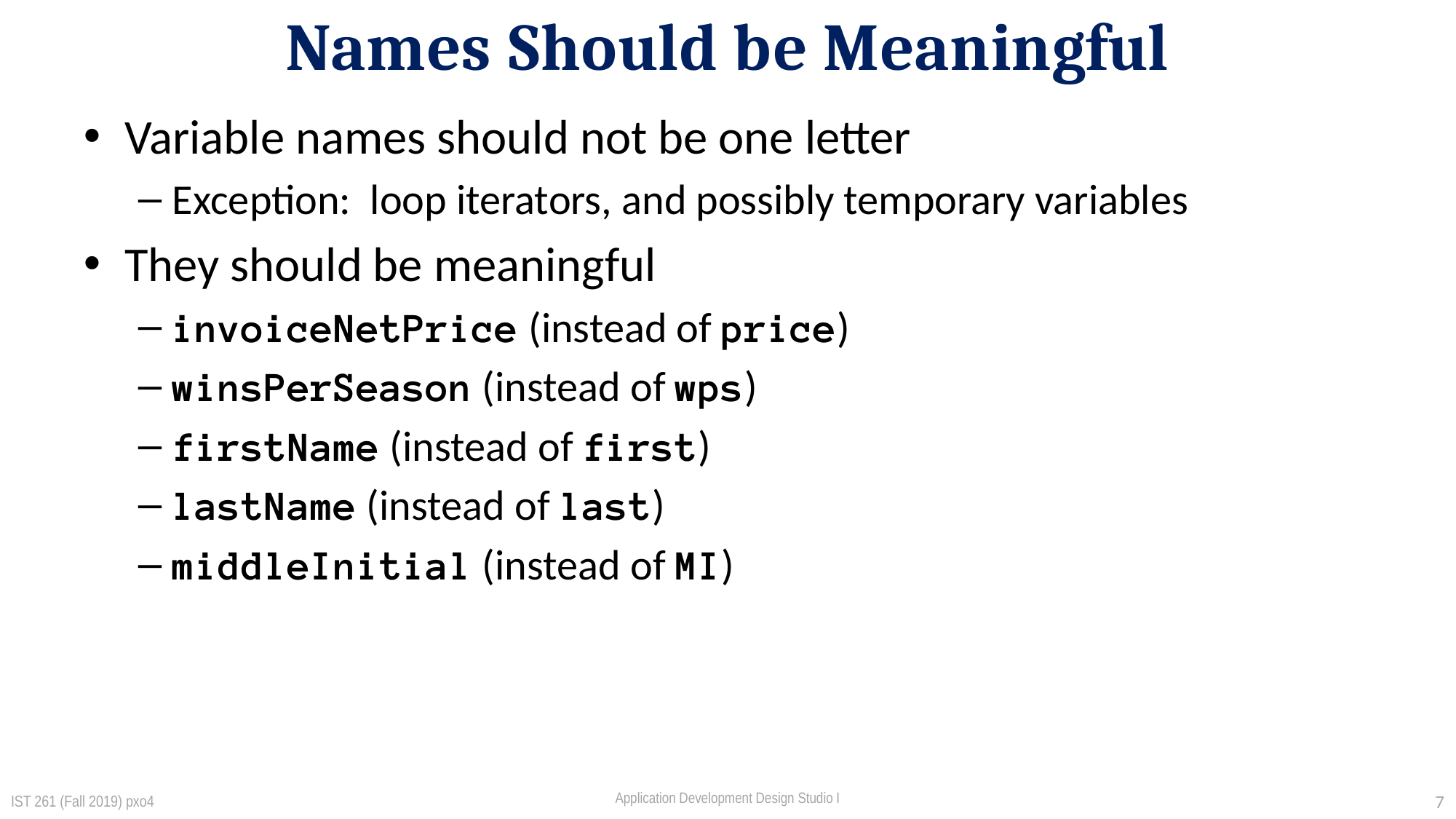

# Names Should be Meaningful
Variable names should not be one letter
Exception:  loop iterators, and possibly temporary variables
They should be meaningful
invoiceNetPrice (instead of price)
winsPerSeason (instead of wps)
firstName (instead of first)
lastName (instead of last)
middleInitial (instead of MI)
IST 261 (Fall 2019) pxo4
7
Application Development Design Studio I